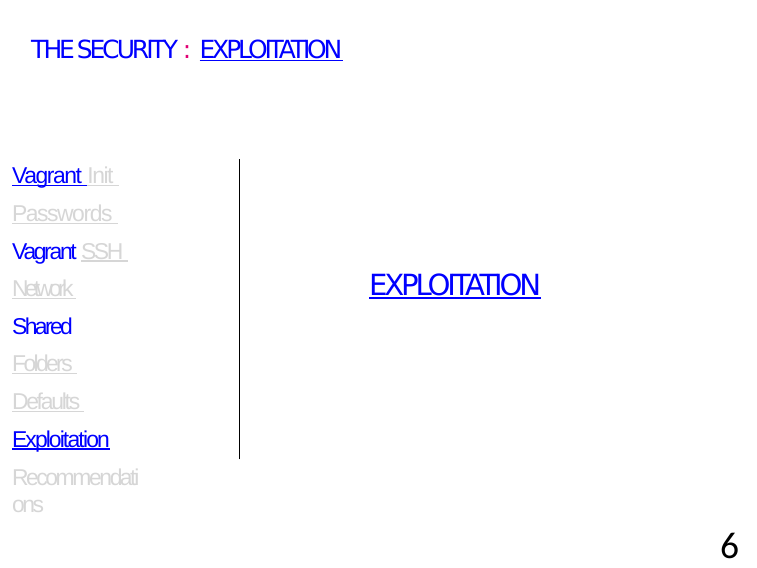

# THE SECURITY : EXPLOITATION
Vagrant Init  Passwords  Vagrant SSH  Network  Shared Folders  Defaults  Exploitation
Recommendations

EXPLOITATION
60